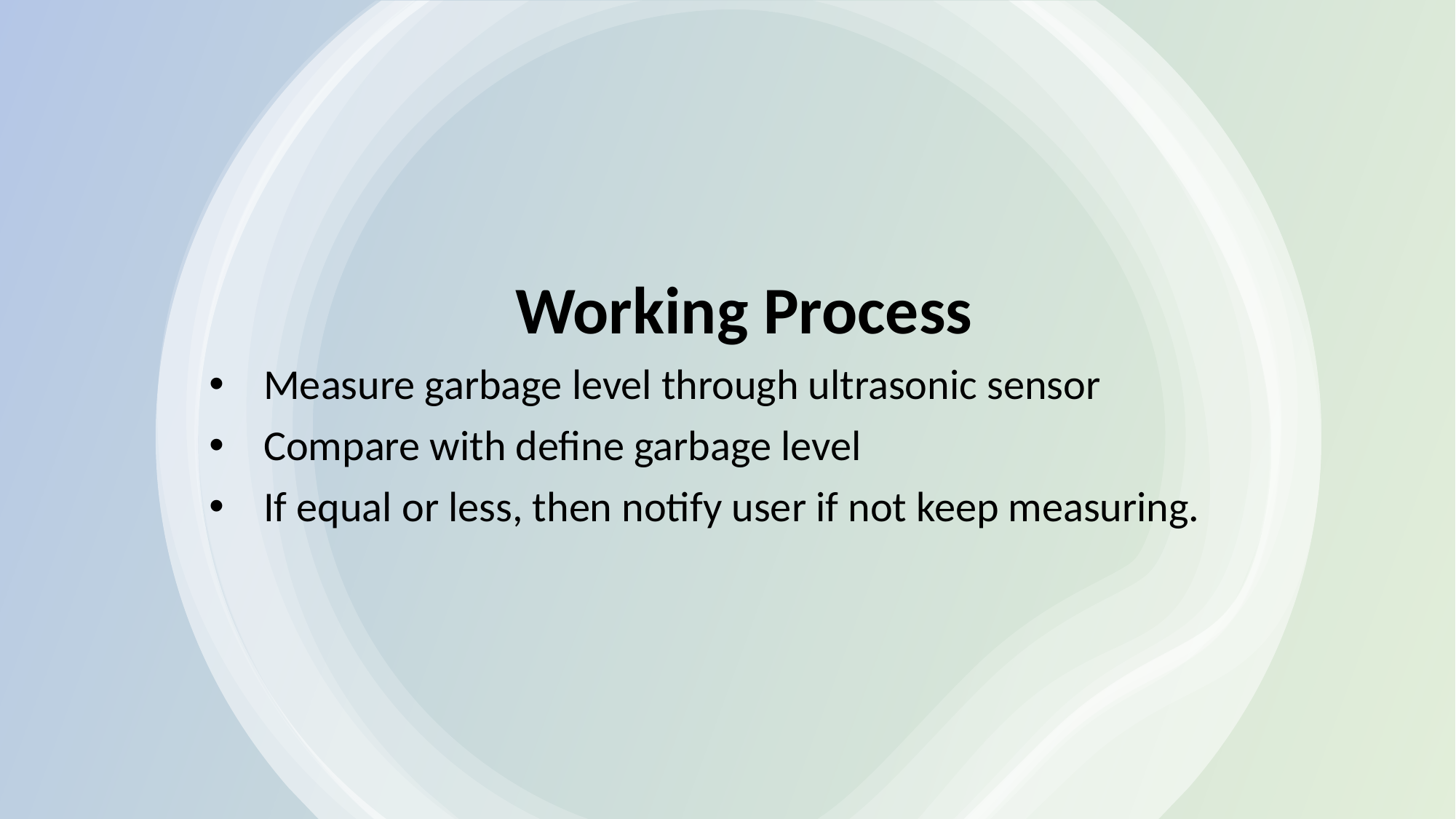

Working Process
Measure garbage level through ultrasonic sensor
Compare with define garbage level
If equal or less, then notify user if not keep measuring.